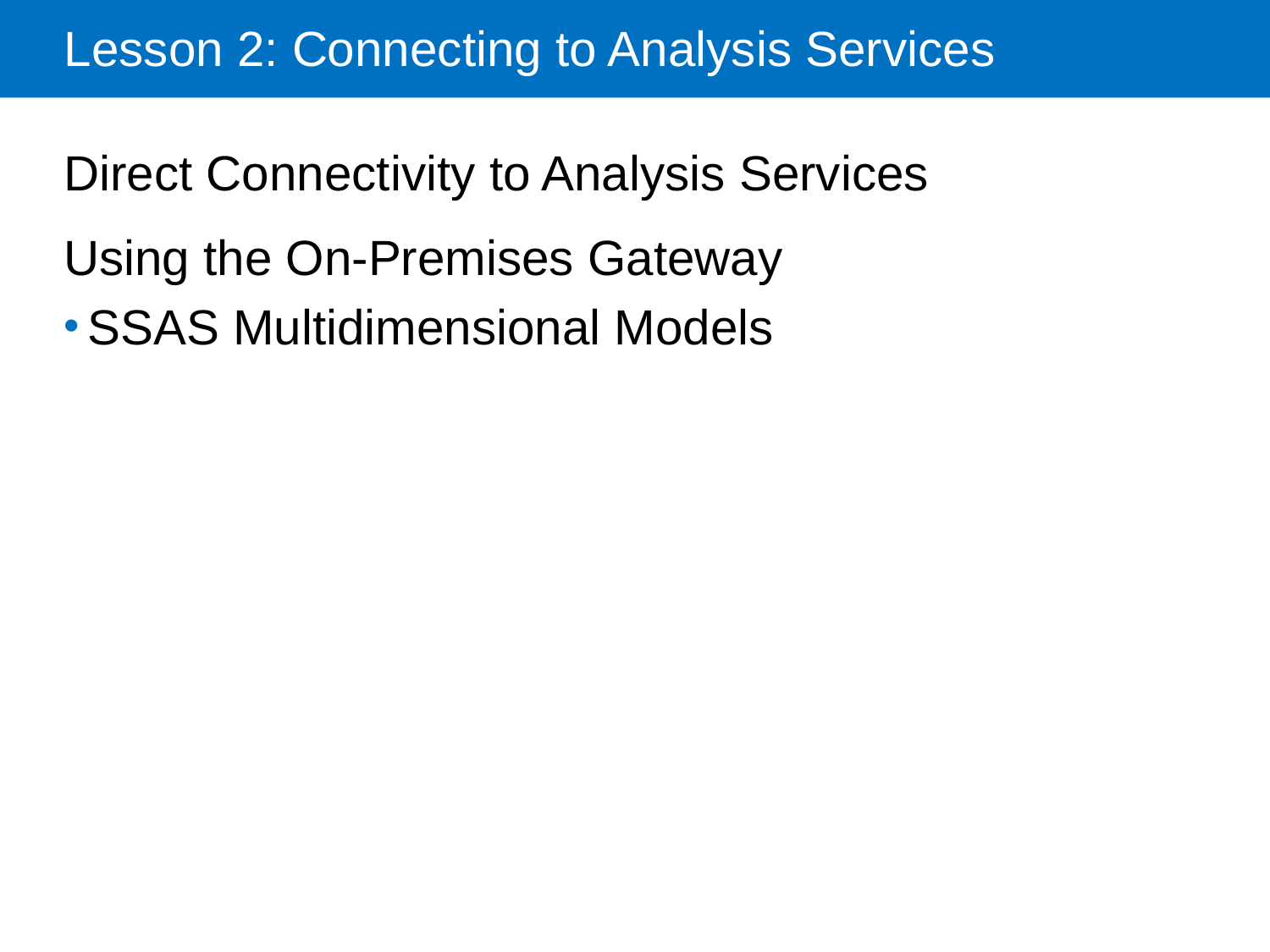

# Lesson 2: Connecting to Analysis Services
Direct Connectivity to Analysis Services
Using the On-Premises Gateway
SSAS Multidimensional Models